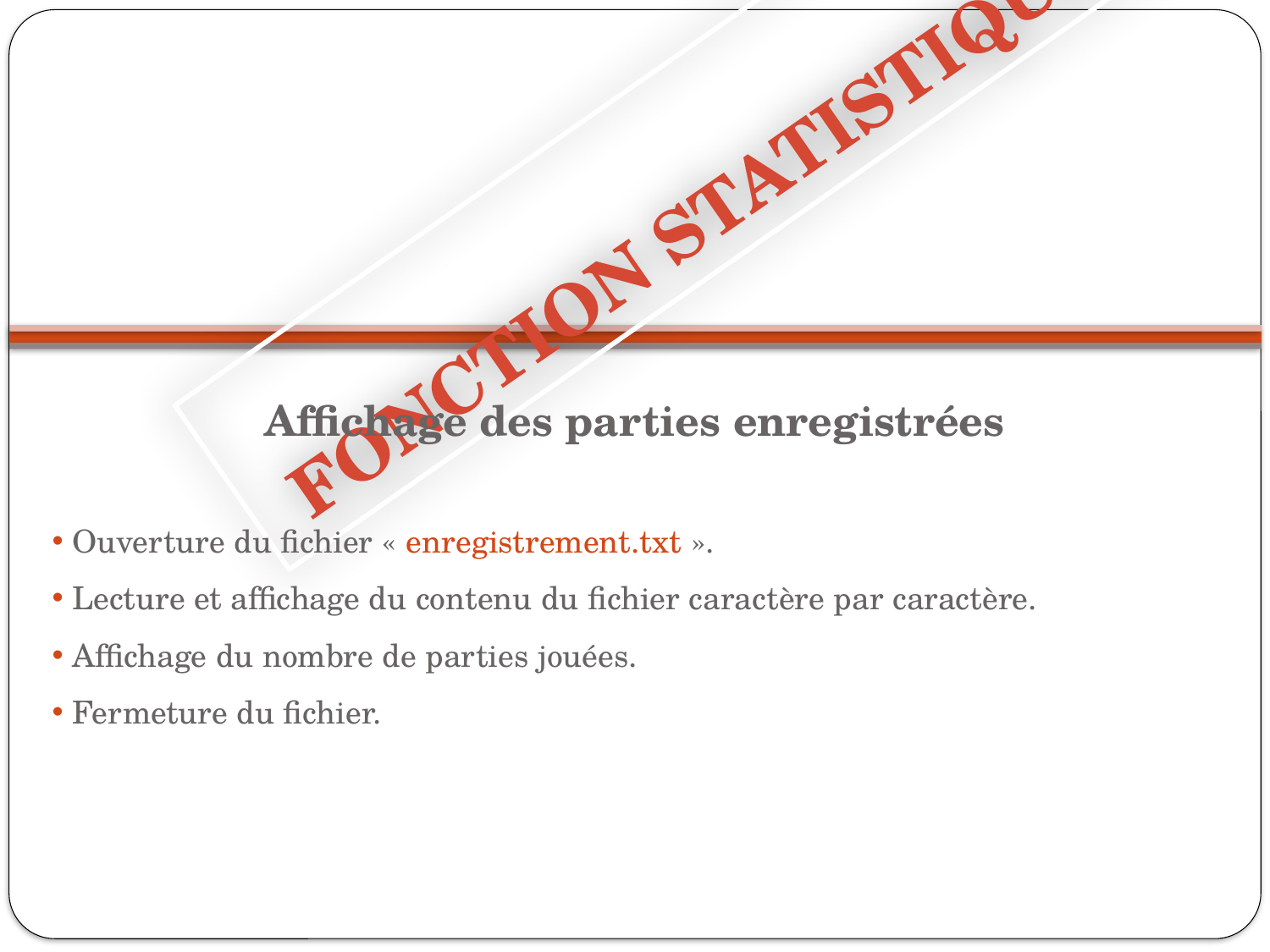

# FONCTION statistique (F3)
Affichage des parties enregistrées
 Ouverture du fichier « enregistrement.txt ».
 Lecture et affichage du contenu du fichier caractère par caractère.
 Affichage du nombre de parties jouées.
 Fermeture du fichier.